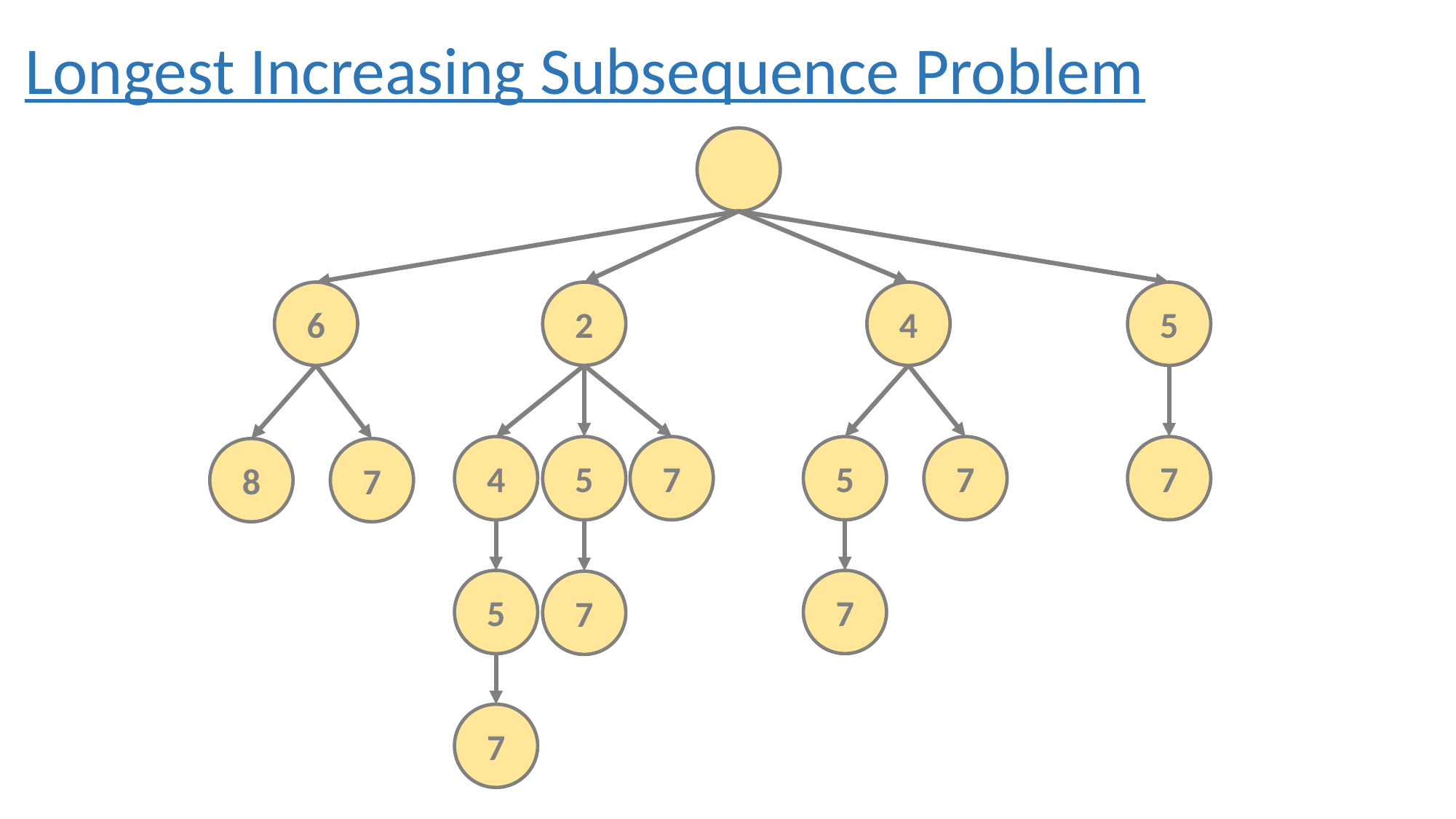

# Longest Increasing Subsequence Problem

5
6
4
2
7
5
4
7
7
5
8
7
5
7
7
7